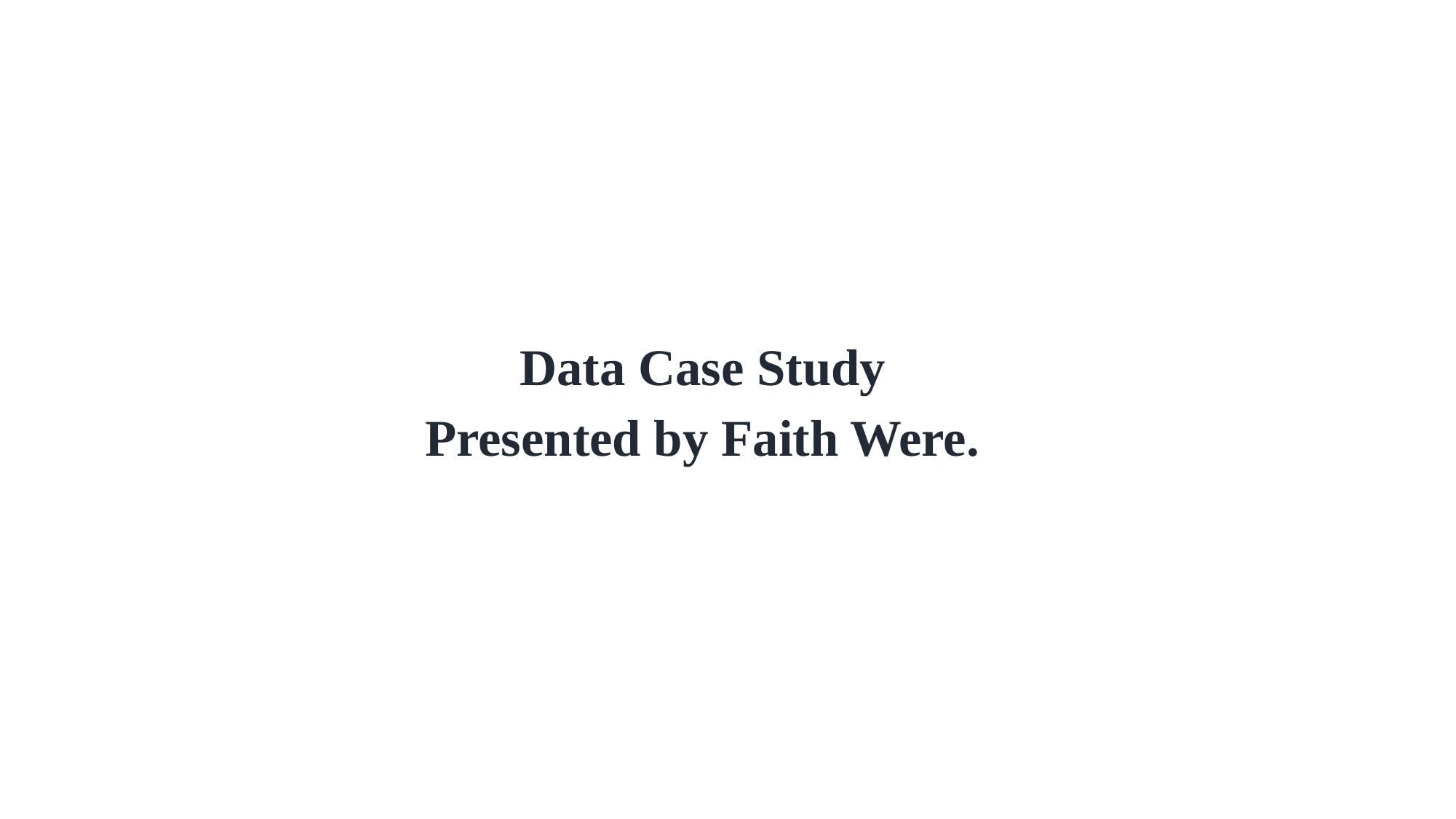

#
Data Case Study
Presented by Faith Were.